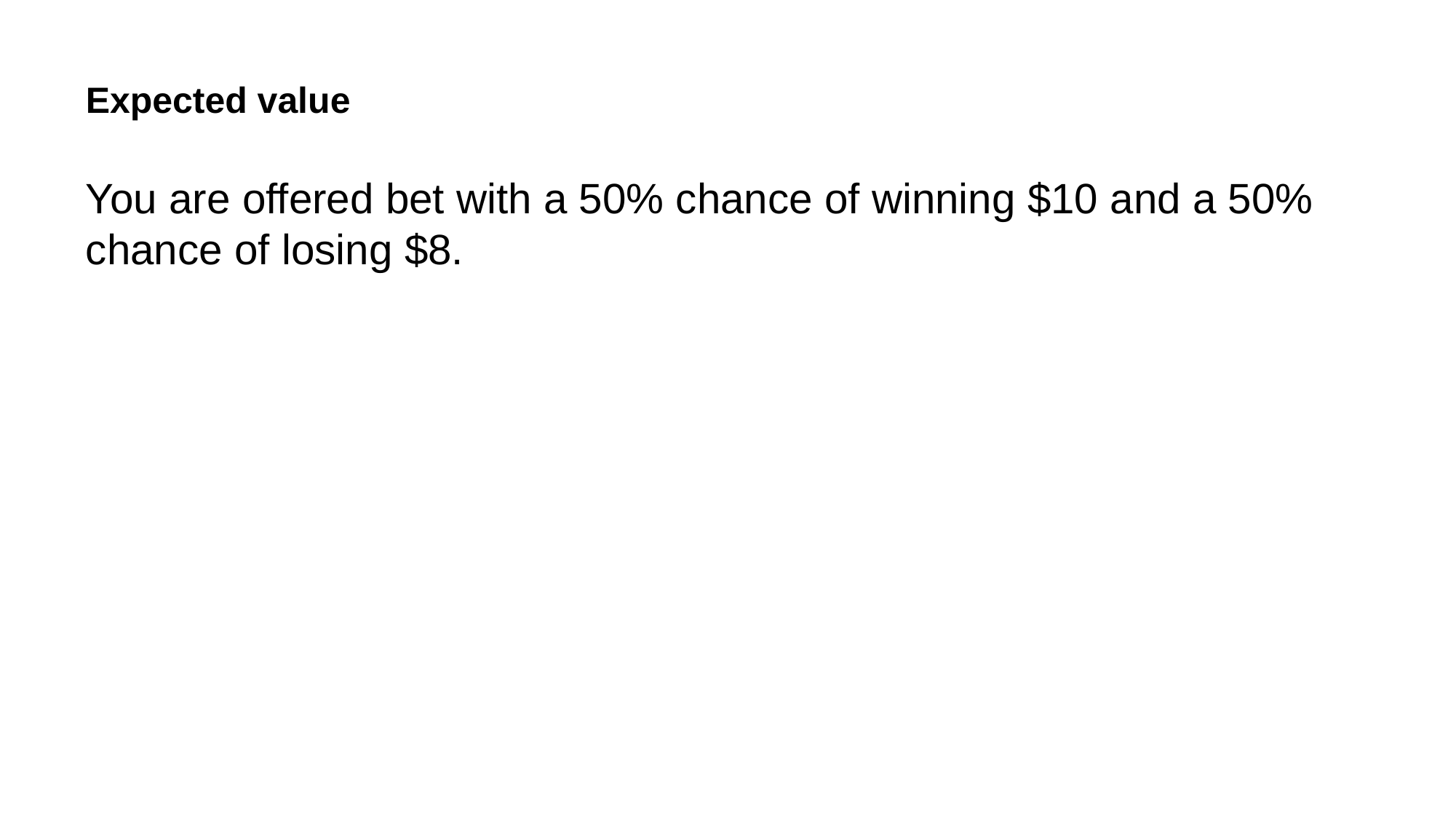

# Expected value
You are offered bet with a 50% chance of winning $10 and a 50% chance of losing $8.